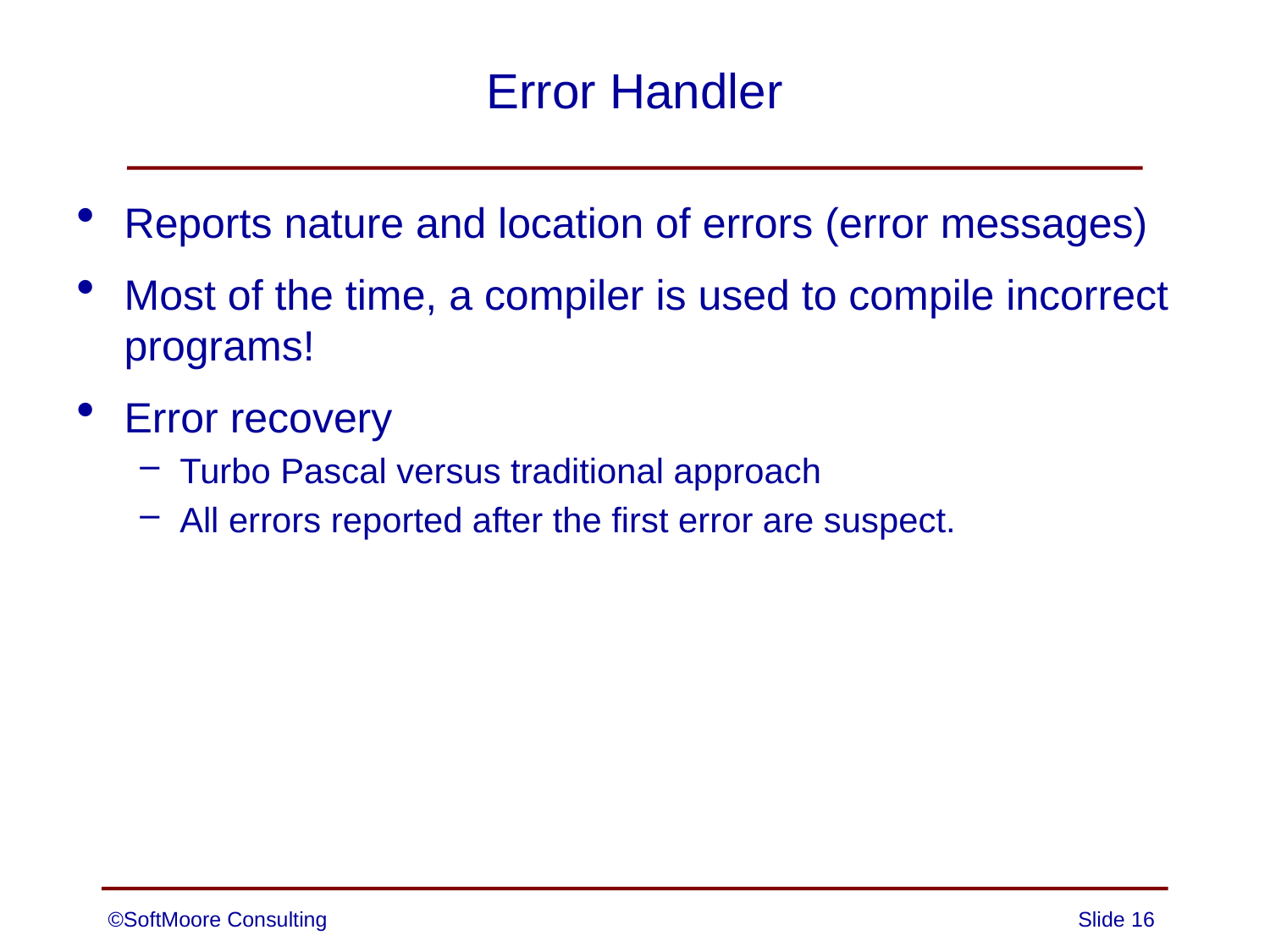

# Error Handler
Reports nature and location of errors (error messages)
Most of the time, a compiler is used to compile incorrect programs!
Error recovery
Turbo Pascal versus traditional approach
All errors reported after the first error are suspect.
©SoftMoore Consulting
Slide 16